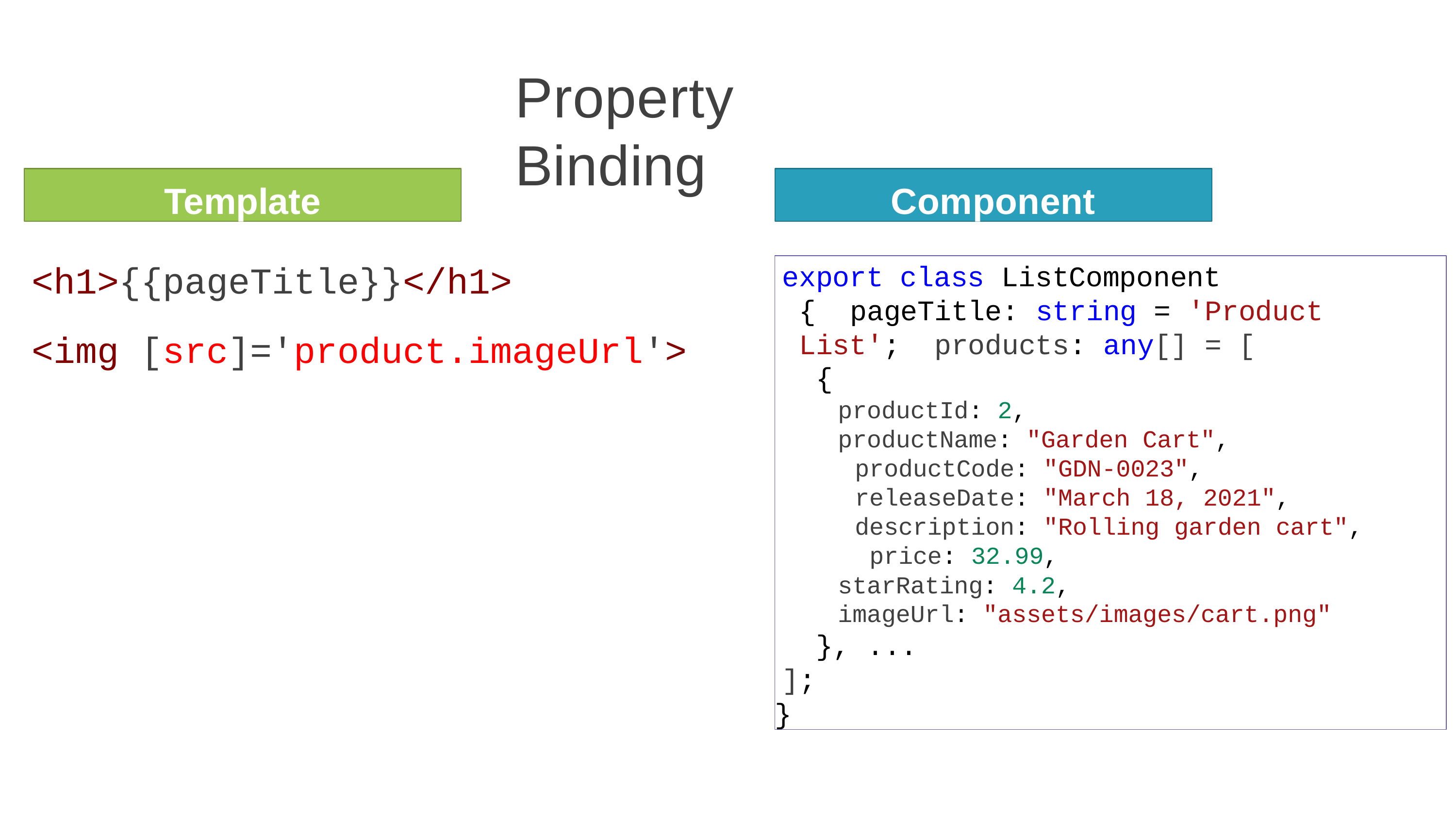

# Property Binding
Template
Component
export class ListComponent {  pageTitle: string = 'Product List';  products: any[] = [
{
productId: 2,
productName: "Garden Cart",  productCode: "GDN-0023",  releaseDate: "March 18, 2021",  description: "Rolling garden cart",  price: 32.99,
starRating: 4.2,
imageUrl: "assets/images/cart.png"
}, ...
];
}
<h1>{{pageTitle}}</h1>
<img [src]='product.imageUrl'>
6